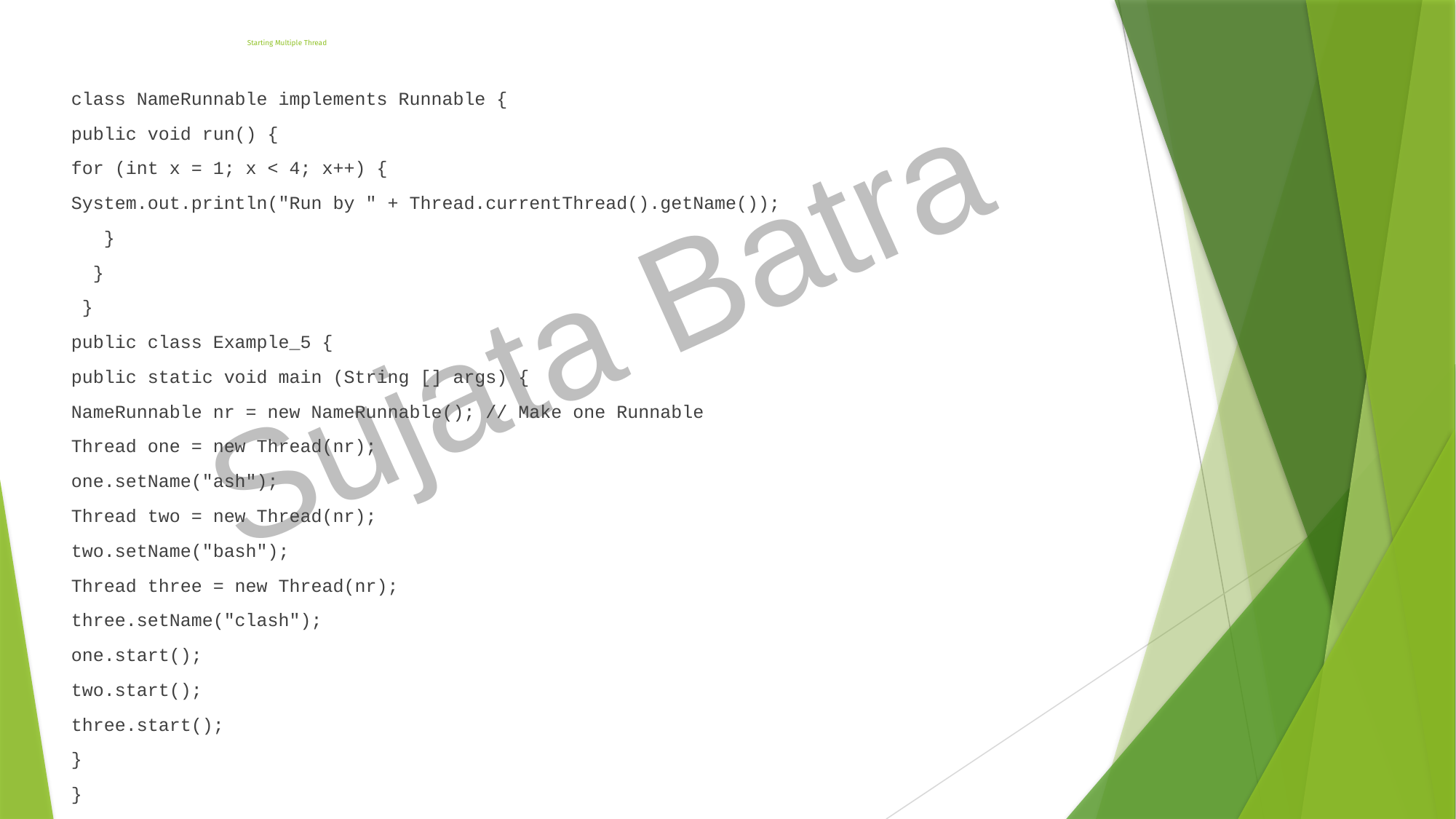

# Starting Multiple Thread
class NameRunnable implements Runnable {
public void run() {
for (int x = 1; x < 4; x++) {
System.out.println("Run by " + Thread.currentThread().getName());
   }
  }
 }
public class Example_5 {
public static void main (String [] args) {
NameRunnable nr = new NameRunnable(); // Make one Runnable
Thread one = new Thread(nr);
one.setName("ash");
Thread two = new Thread(nr);
two.setName("bash");
Thread three = new Thread(nr);
three.setName("clash");
one.start();
two.start();
three.start();
}
}

Sujata Batra